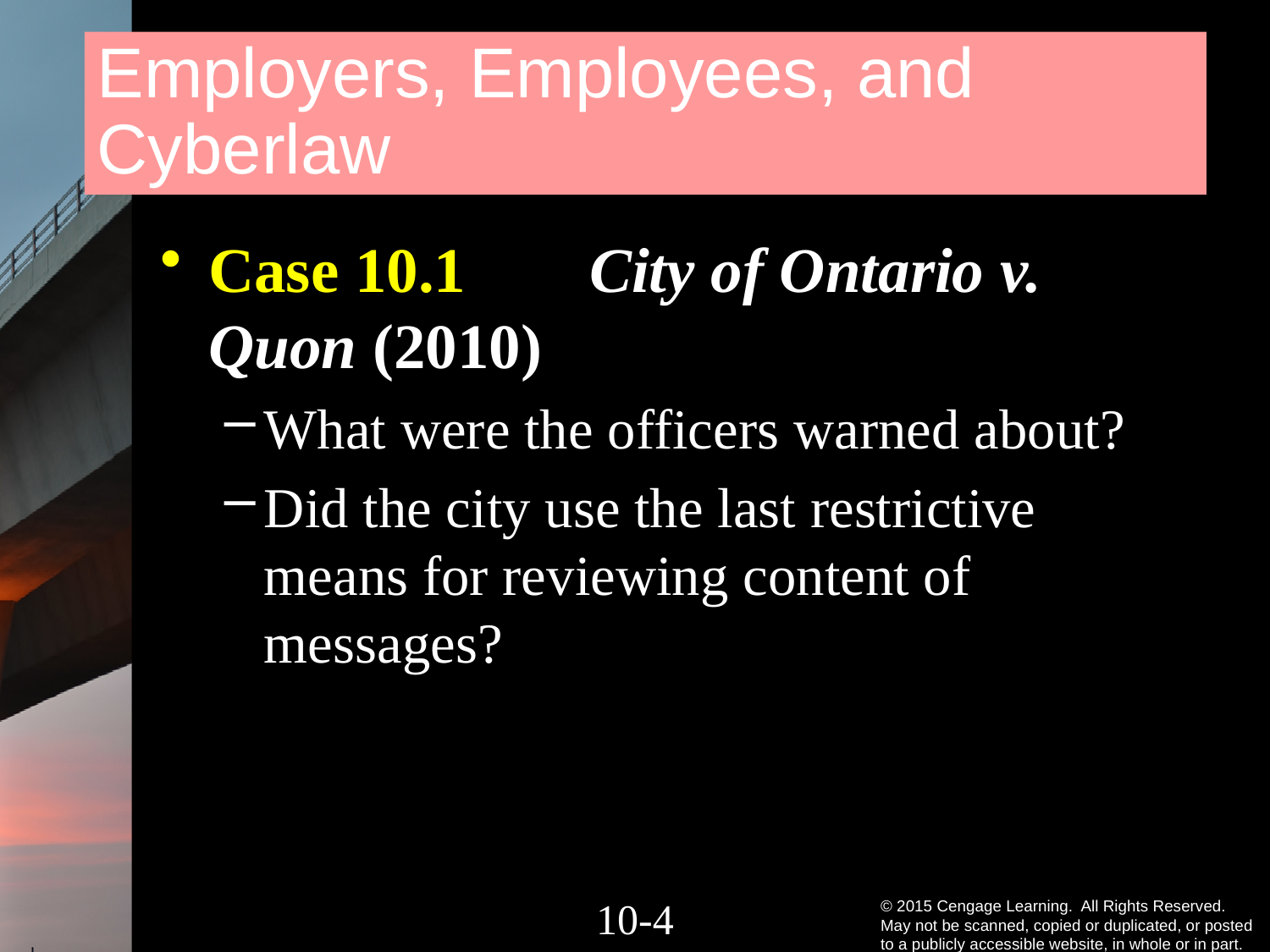

# Employers, Employees, and Cyberlaw
Case 10.1	City of Ontario v. Quon (2010)
What were the officers warned about?
Did the city use the last restrictive means for reviewing content of messages?
10-4